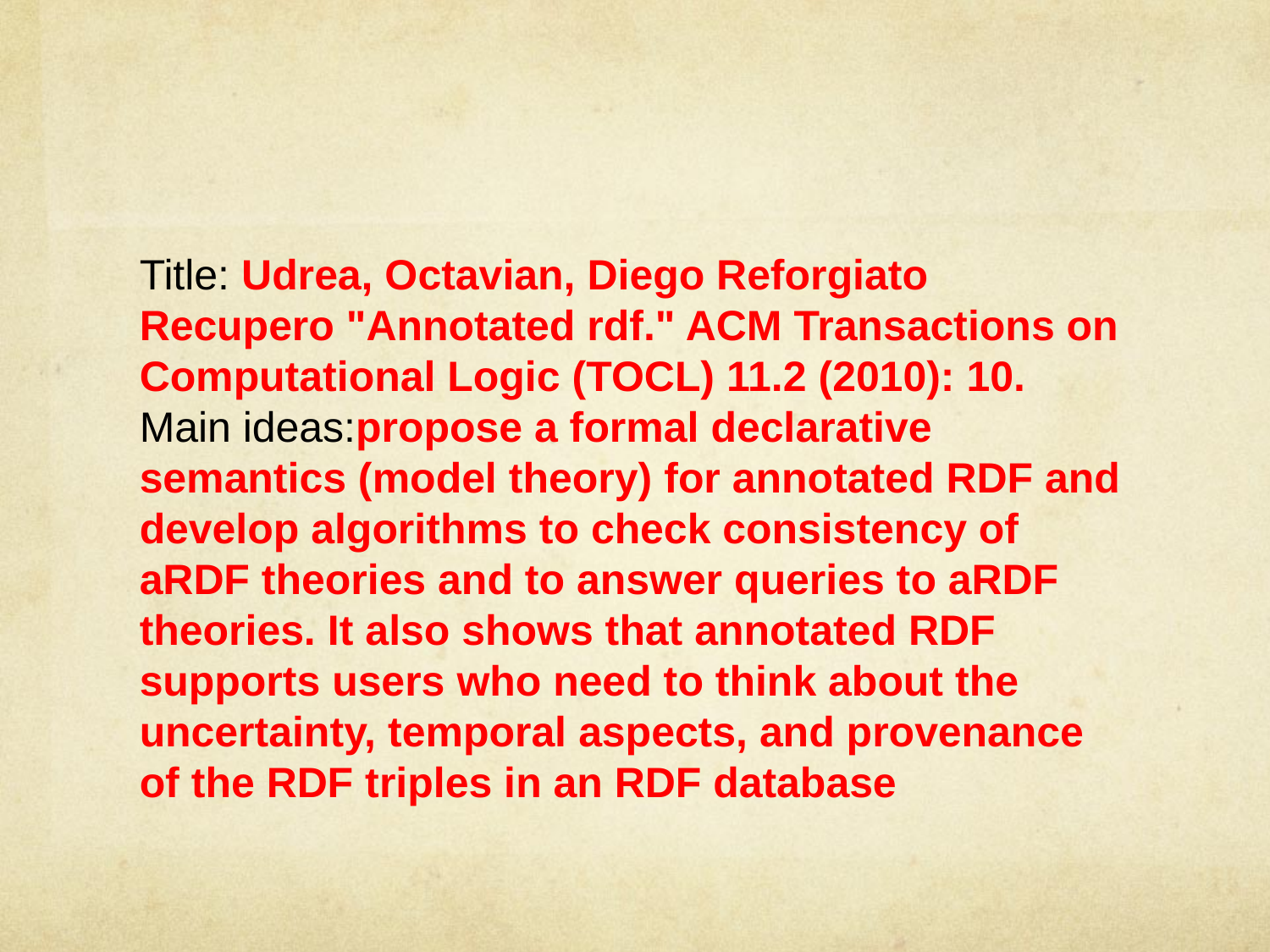

Title: Udrea, Octavian, Diego Reforgiato Recupero "Annotated rdf." ACM Transactions on Computational Logic (TOCL) 11.2 (2010): 10.
Main ideas:propose a formal declarative semantics (model theory) for annotated RDF and develop algorithms to check consistency of aRDF theories and to answer queries to aRDF theories. It also shows that annotated RDF supports users who need to think about the uncertainty, temporal aspects, and provenance of the RDF triples in an RDF database